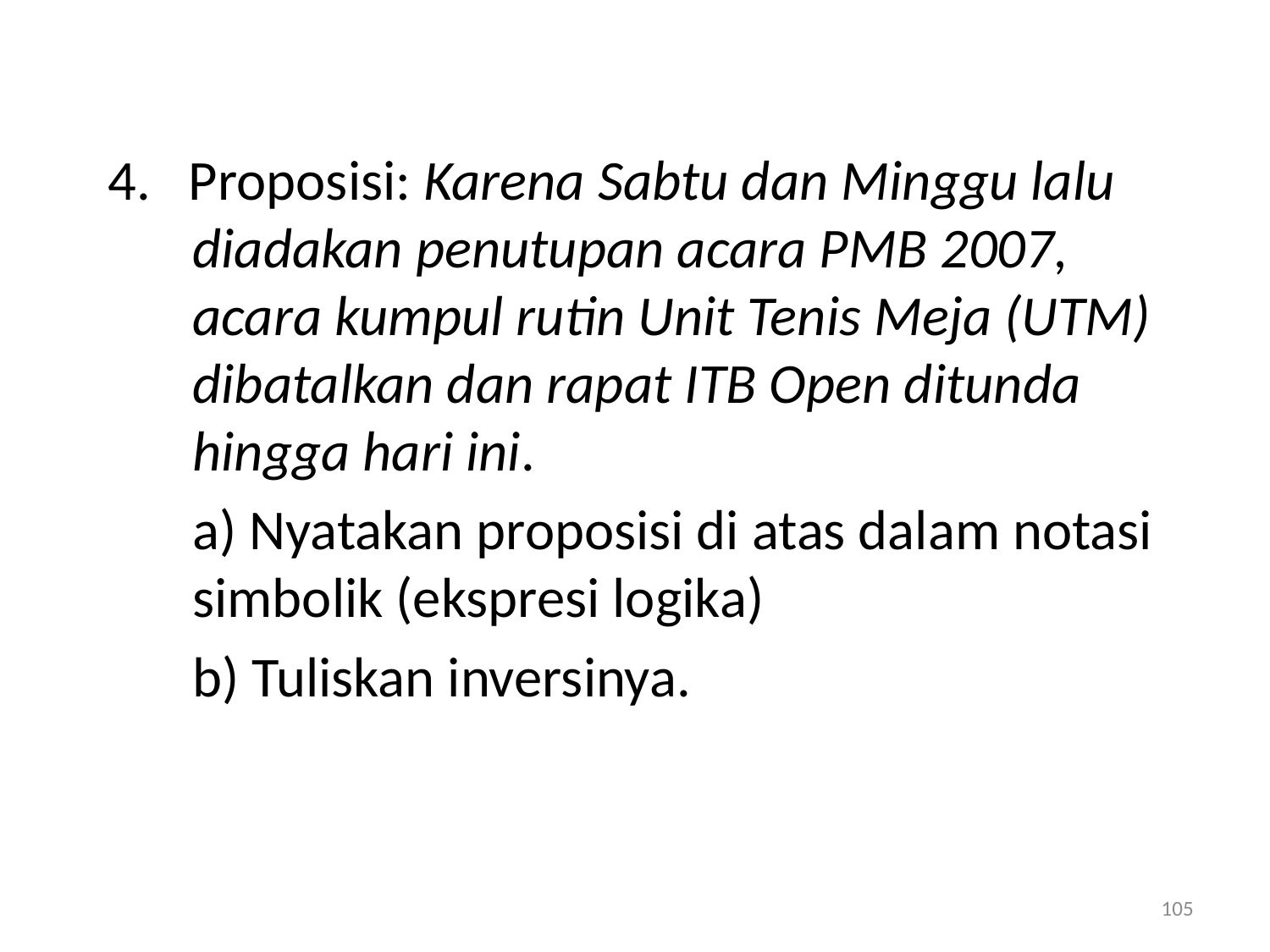

4.   Proposisi: Karena Sabtu dan Minggu lalu diadakan penutupan acara PMB 2007, acara kumpul rutin Unit Tenis Meja (UTM) dibatalkan dan rapat ITB Open ditunda hingga hari ini.
	a) Nyatakan proposisi di atas dalam notasi simbolik (ekspresi logika)
	b) Tuliskan inversinya.
105